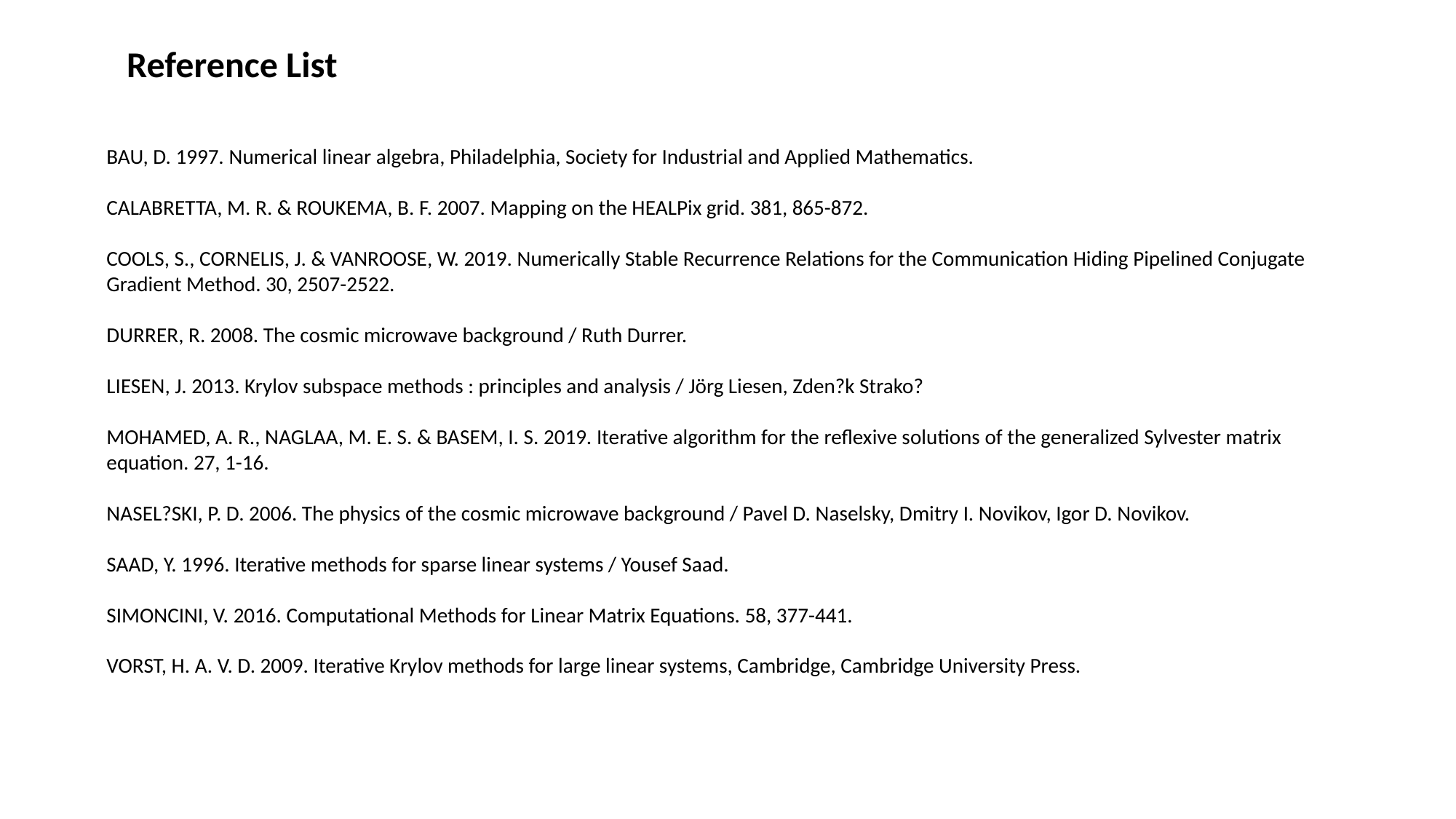

Reference List
BAU, D. 1997. Numerical linear algebra, Philadelphia, Society for Industrial and Applied Mathematics.

CALABRETTA, M. R. & ROUKEMA, B. F. 2007. Mapping on the HEALPix grid. 381, 865-872.

COOLS, S., CORNELIS, J. & VANROOSE, W. 2019. Numerically Stable Recurrence Relations for the Communication Hiding Pipelined Conjugate Gradient Method. 30, 2507-2522.

DURRER, R. 2008. The cosmic microwave background / Ruth Durrer.

LIESEN, J. 2013. Krylov subspace methods : principles and analysis / Jörg Liesen, Zden?k Strako?

MOHAMED, A. R., NAGLAA, M. E. S. & BASEM, I. S. 2019. Iterative algorithm for the reflexive solutions of the generalized Sylvester matrix equation. 27, 1-16.

NASEL?SKI, P. D. 2006. The physics of the cosmic microwave background / Pavel D. Naselsky, Dmitry I. Novikov, Igor D. Novikov.

SAAD, Y. 1996. Iterative methods for sparse linear systems / Yousef Saad.

SIMONCINI, V. 2016. Computational Methods for Linear Matrix Equations. 58, 377-441.

VORST, H. A. V. D. 2009. Iterative Krylov methods for large linear systems, Cambridge, Cambridge University Press.